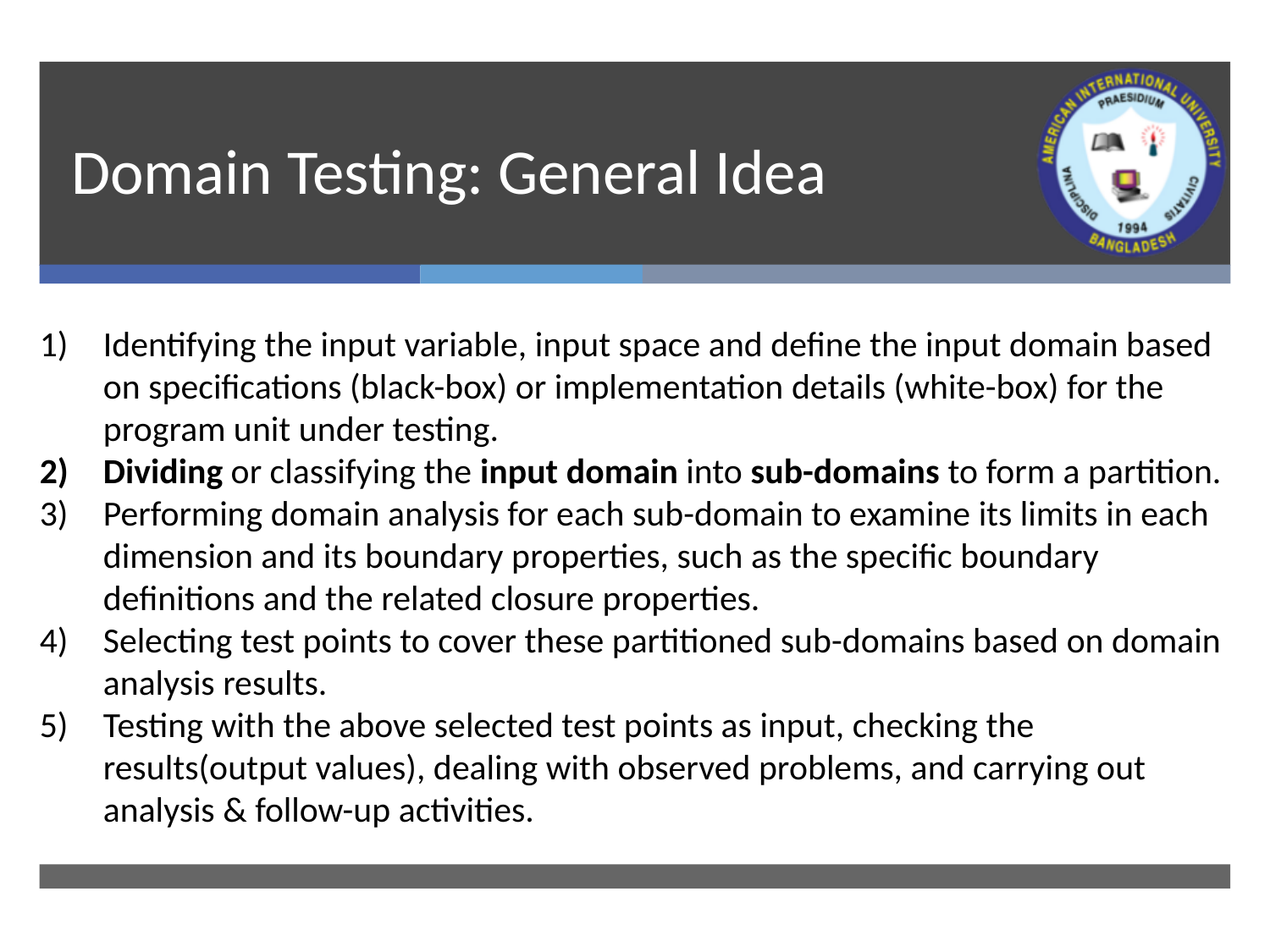

# Domain Testing: General Idea
Identifying the input variable, input space and define the input domain based on specifications (black-box) or implementation details (white-box) for the program unit under testing.
Dividing or classifying the input domain into sub-domains to form a partition.
Performing domain analysis for each sub-domain to examine its limits in each dimension and its boundary properties, such as the specific boundary definitions and the related closure properties.
Selecting test points to cover these partitioned sub-domains based on domain analysis results.
Testing with the above selected test points as input, checking the results(output values), dealing with observed problems, and carrying out analysis & follow-up activities.